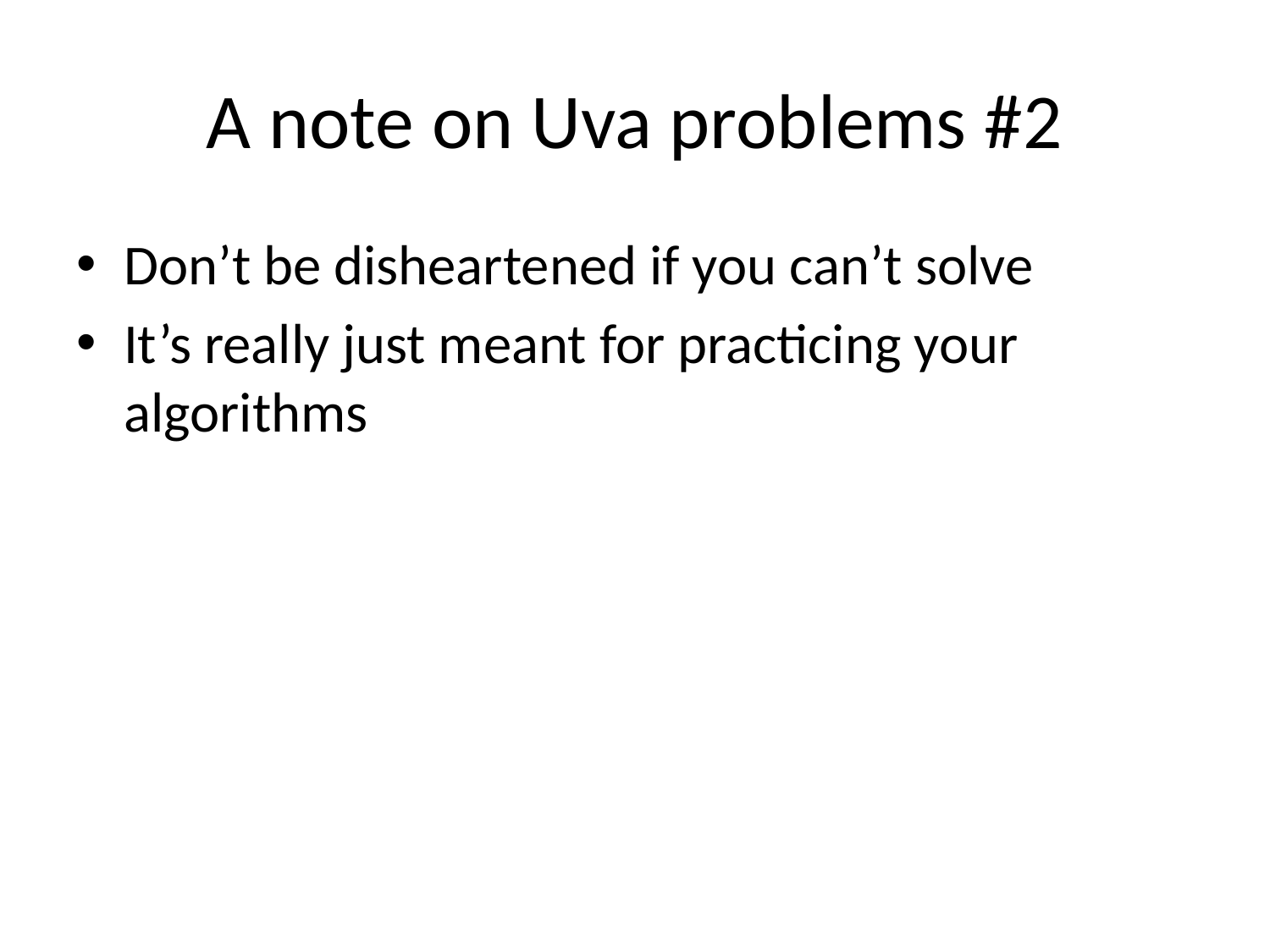

# A note on Uva problems #2
Don’t be disheartened if you can’t solve
It’s really just meant for practicing your algorithms